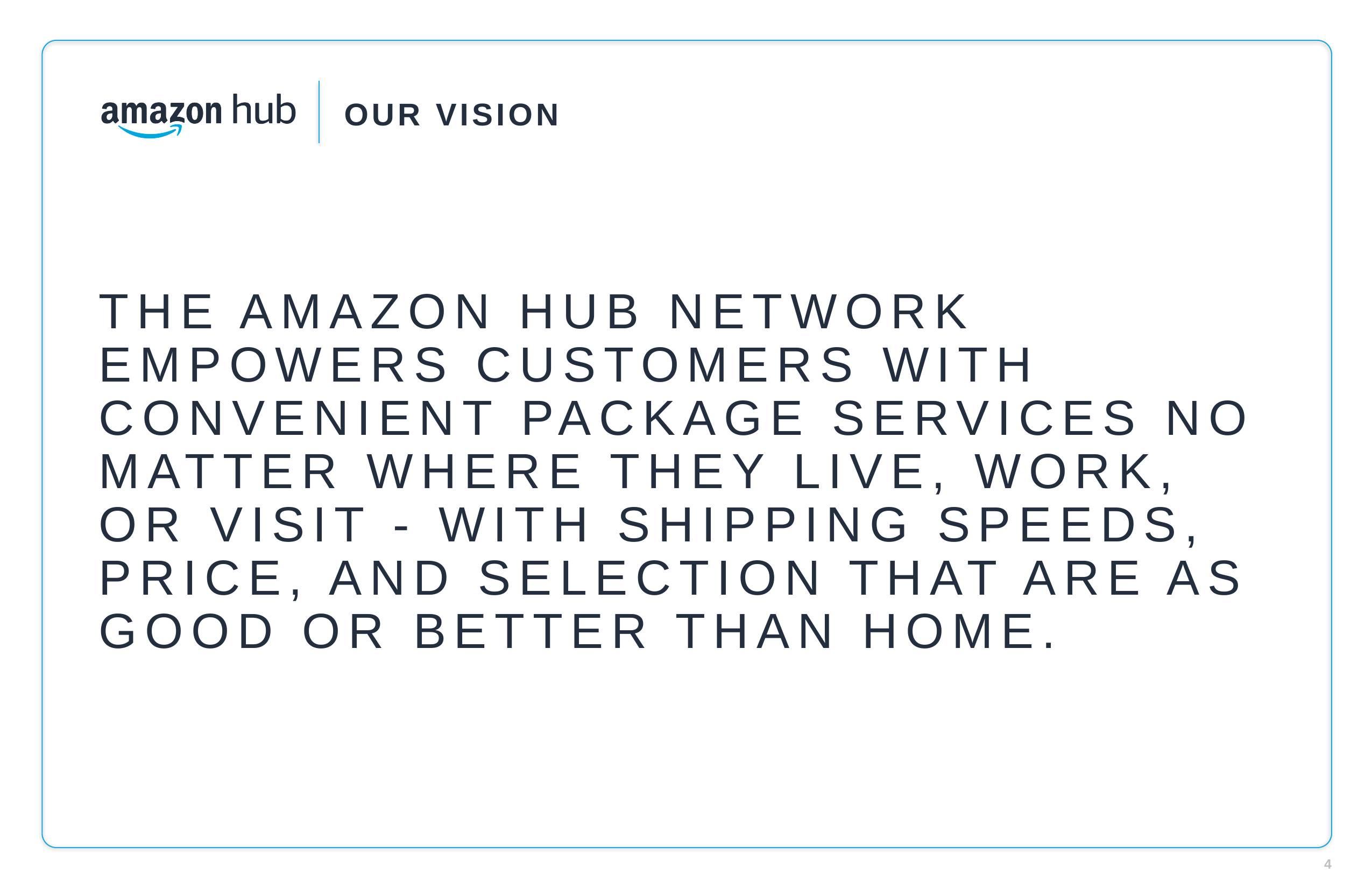

OUR VISION
The Amazon Hub network empowers customers with convenient package services no matter where they live, work, or visit - with shipping speeds, price, and selection that are as good or better than home.